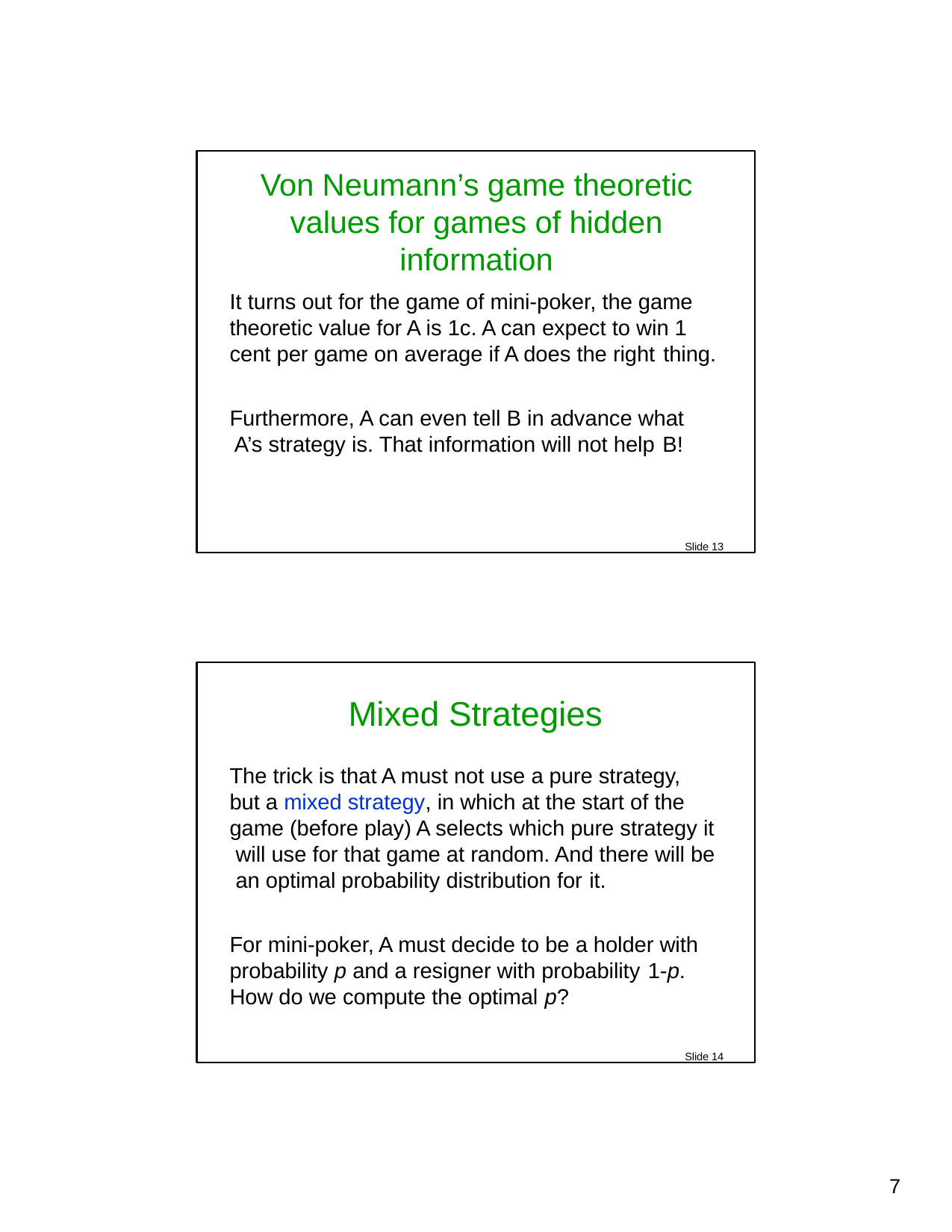

Von Neumann’s game theoretic  values for games of hidden  information
It turns out for the game of mini-poker, the game  theoretic value for A is 1c. A can expect to win 1  cent per game on average if A does the right thing.

Furthermore, A can even tell B in advance what  A’s strategy is. That information will not help B!

Slide 13
Mixed Strategies
The trick is that A must not use a pure strategy,  but a mixed strategy, in which at the start of the  game (before play) A selects which pure strategy it  will use for that game at random. And there will be  an optimal probability distribution for it.

For mini-poker, A must decide to be a holder with  probability p and a resigner with probability 1-p.
How do we compute the optimal p?

Slide 14
7